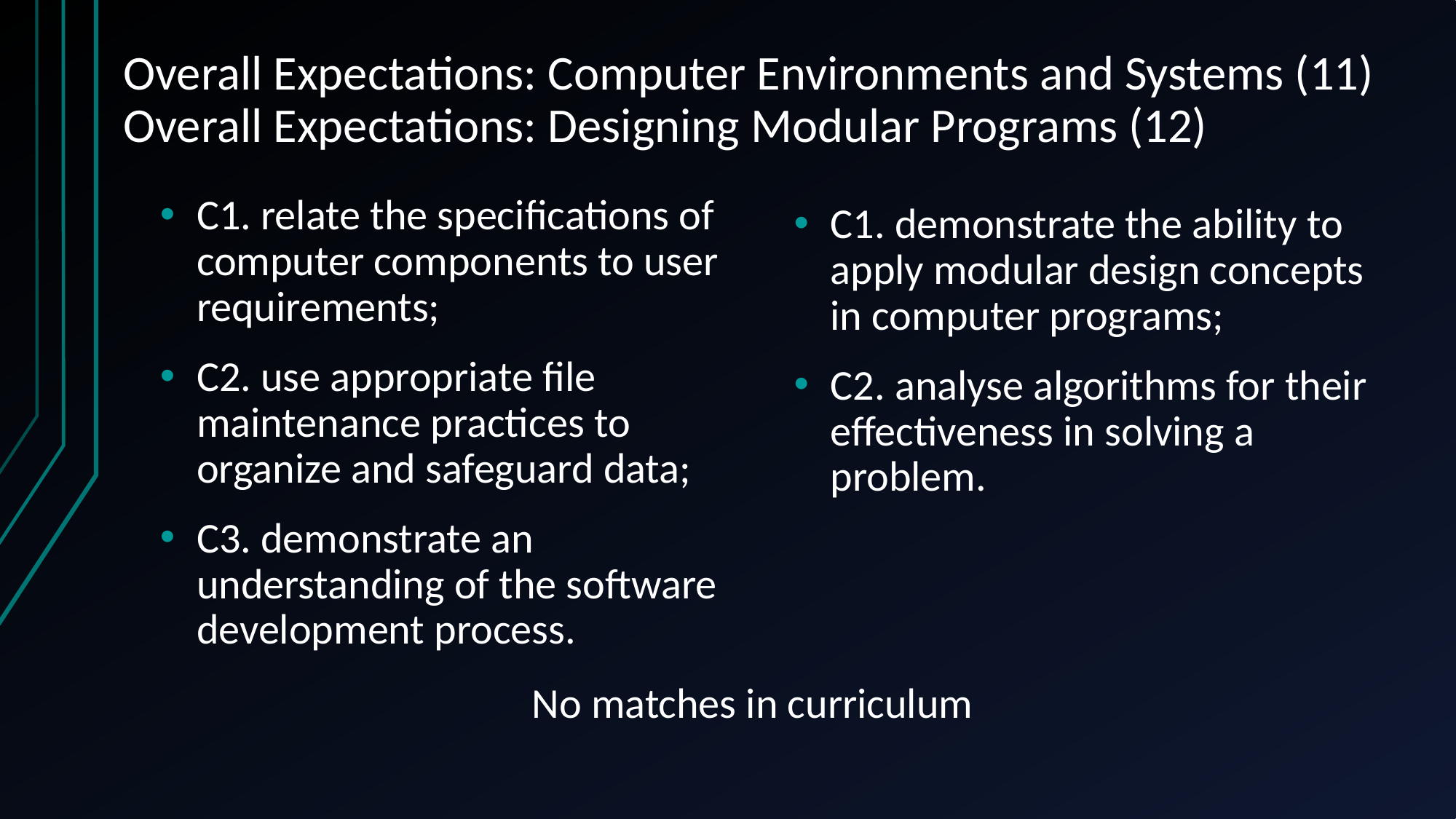

# Overall Expectations: Computer Environments and Systems (11) Overall Expectations: Designing Modular Programs (12)
C1. relate the specifications of computer components to user requirements;
C2. use appropriate file maintenance practices to organize and safeguard data;
C3. demonstrate an understanding of the software development process.
C1. demonstrate the ability to apply modular design concepts in computer programs;
C2. analyse algorithms for their effectiveness in solving a problem.
No matches in curriculum